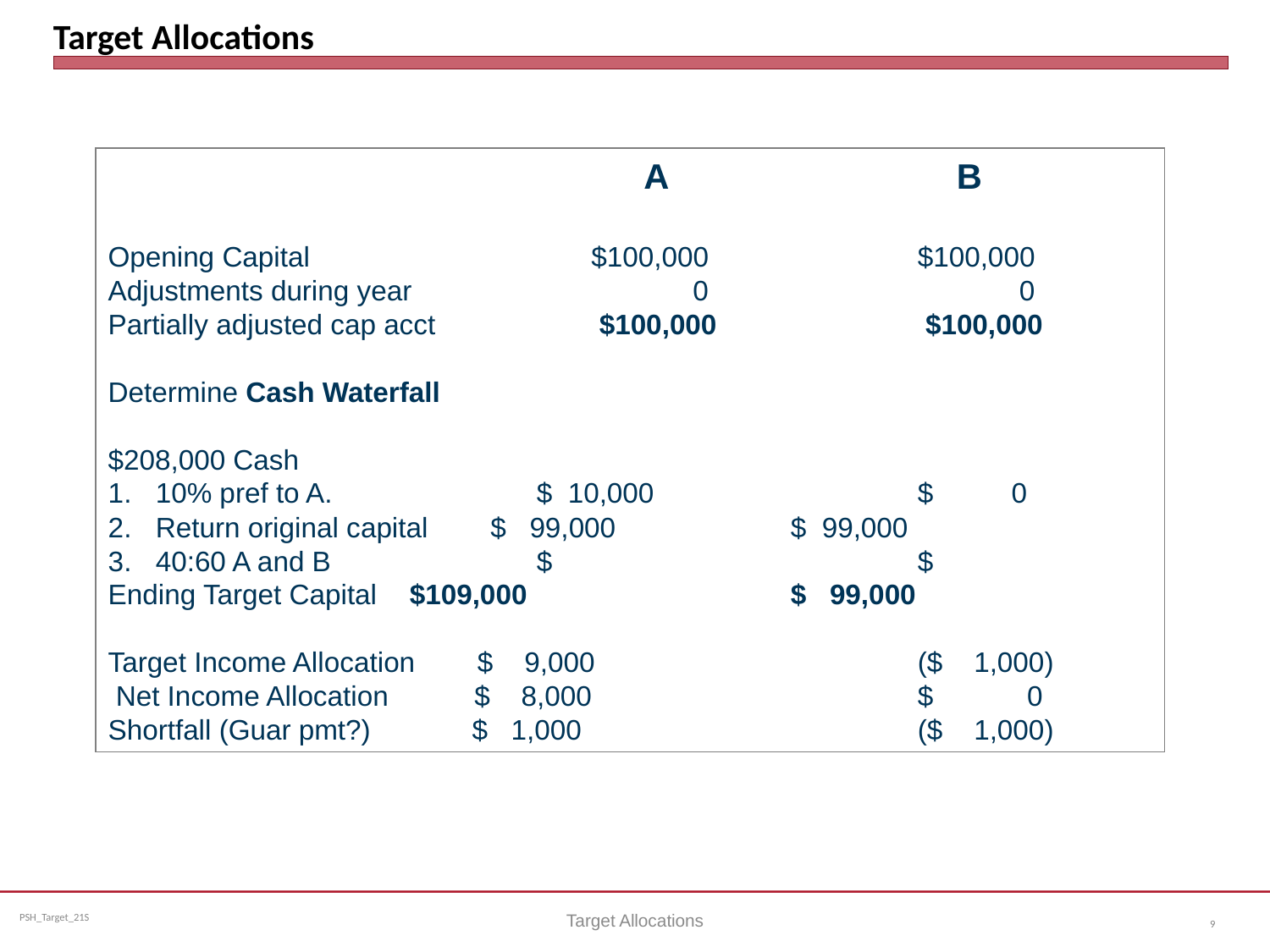

# Target Allocations
				           A		    B

Opening Capital		       $100,000		$100,000
Adjustments during year	                    0		             0
Partially adjusted cap acct   	        $100,000		 $100,000

Determine Cash Waterfall

$208,000 Cash
10% pref to A.	      	$  10,000			$          0
Return original capital        $   99,000		$  99,000
40:60 A and B	       	$  			$
Ending Target Capital	$109,000			$   99,000

Target Income Allocation        $    9,000			($    1,000)
 Net Income Allocation           $    8,000			$            0
Shortfall (Guar pmt?)             $   1,000			($    1,000)
Target Allocations
9